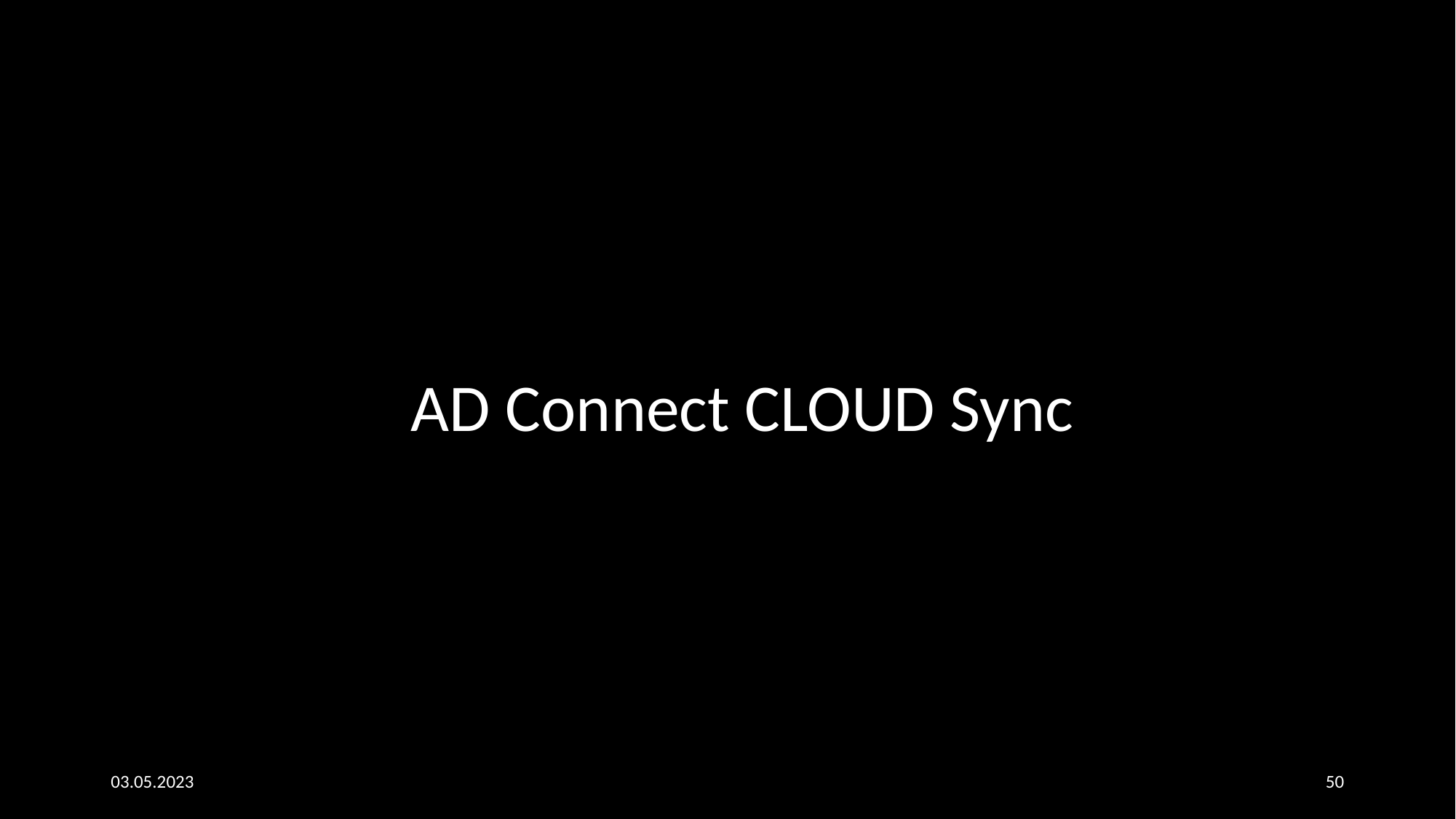

# AD Connect CLOUD Sync
03.05.2023
50